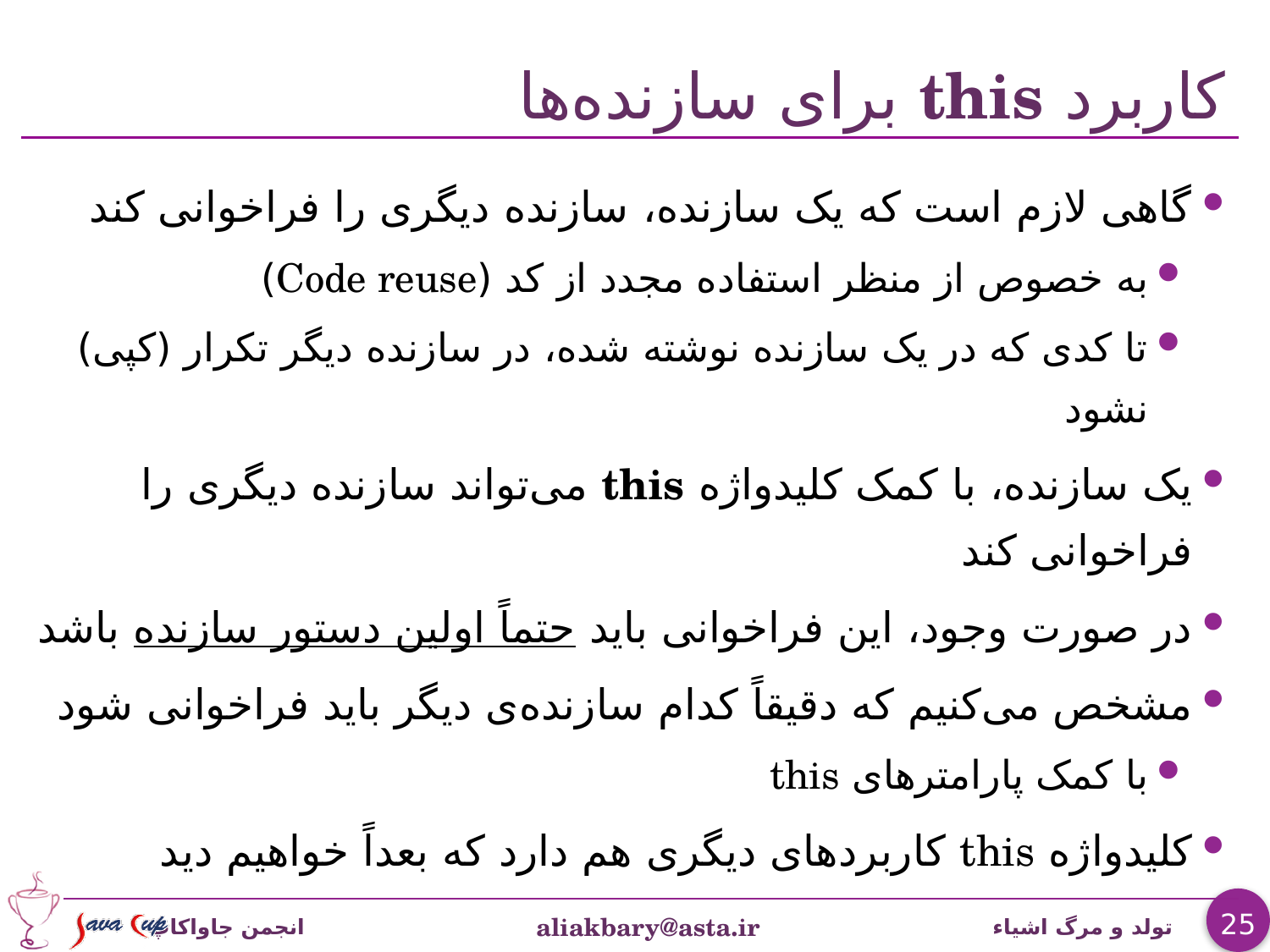

# کاربرد this برای سازنده‌ها
گاهی لازم است که یک سازنده، سازنده دیگری را فراخوانی کند
به خصوص از منظر استفاده مجدد از کد (Code reuse)
تا کدی که در یک سازنده نوشته شده، در سازنده دیگر تکرار (کپی) نشود
یک سازنده، با کمک کلیدواژه this می‌تواند سازنده دیگری را فراخوانی کند
در صورت وجود، این فراخوانی باید حتماً اولین دستور سازنده باشد
مشخص می‌کنیم که دقیقاً کدام سازنده‌ی دیگر باید فراخوانی شود
با کمک پارامترهای this
کلیدواژه this کاربردهای دیگری هم دارد که بعداً خواهیم دید